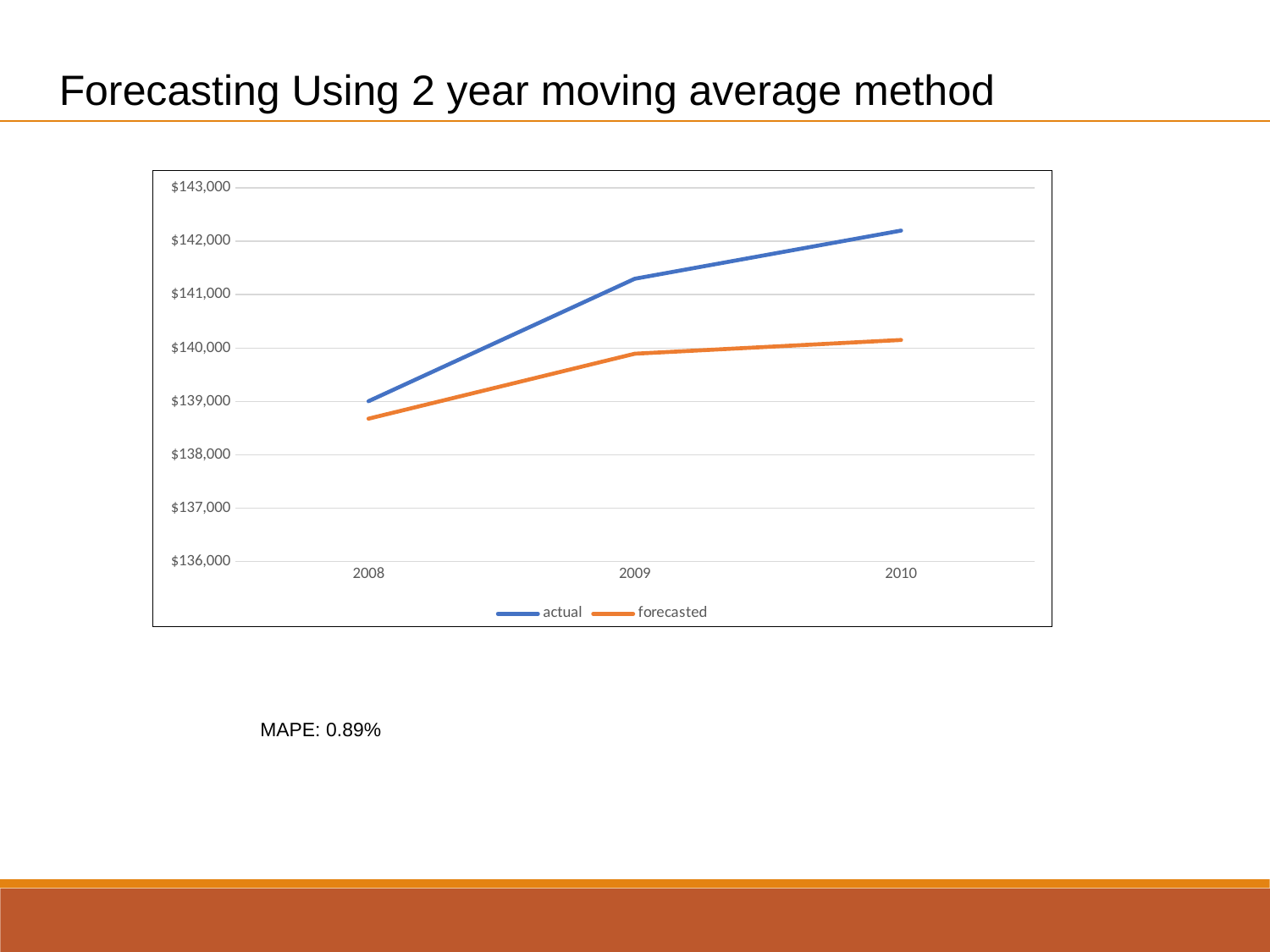

Forecasting Using 2 year moving average method

### Chart:

| Category | actual | forecasted |
|---|---|---|
| 2008 | 139004.79109589042 | 138676.96784468018 |
| 2009 | 141297.88815789475 | 139894.7626174316 |
| 2010 | 142199.84393063583 | 140151.3396268926 |
             MAPE: 0.89%